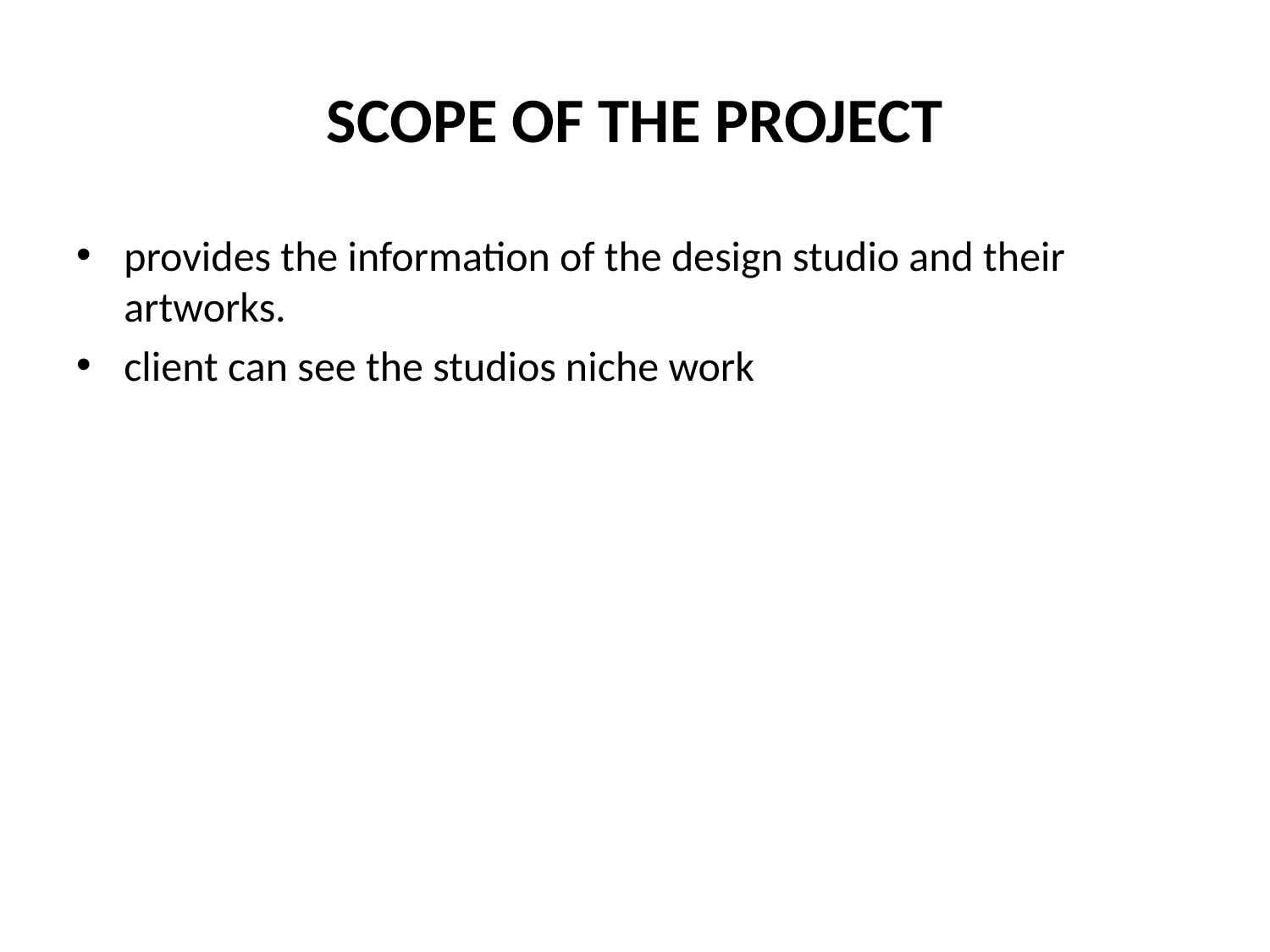

# SCOPE OF THE PROJECT
provides the information of the design studio and their artworks.
client can see the studios niche work